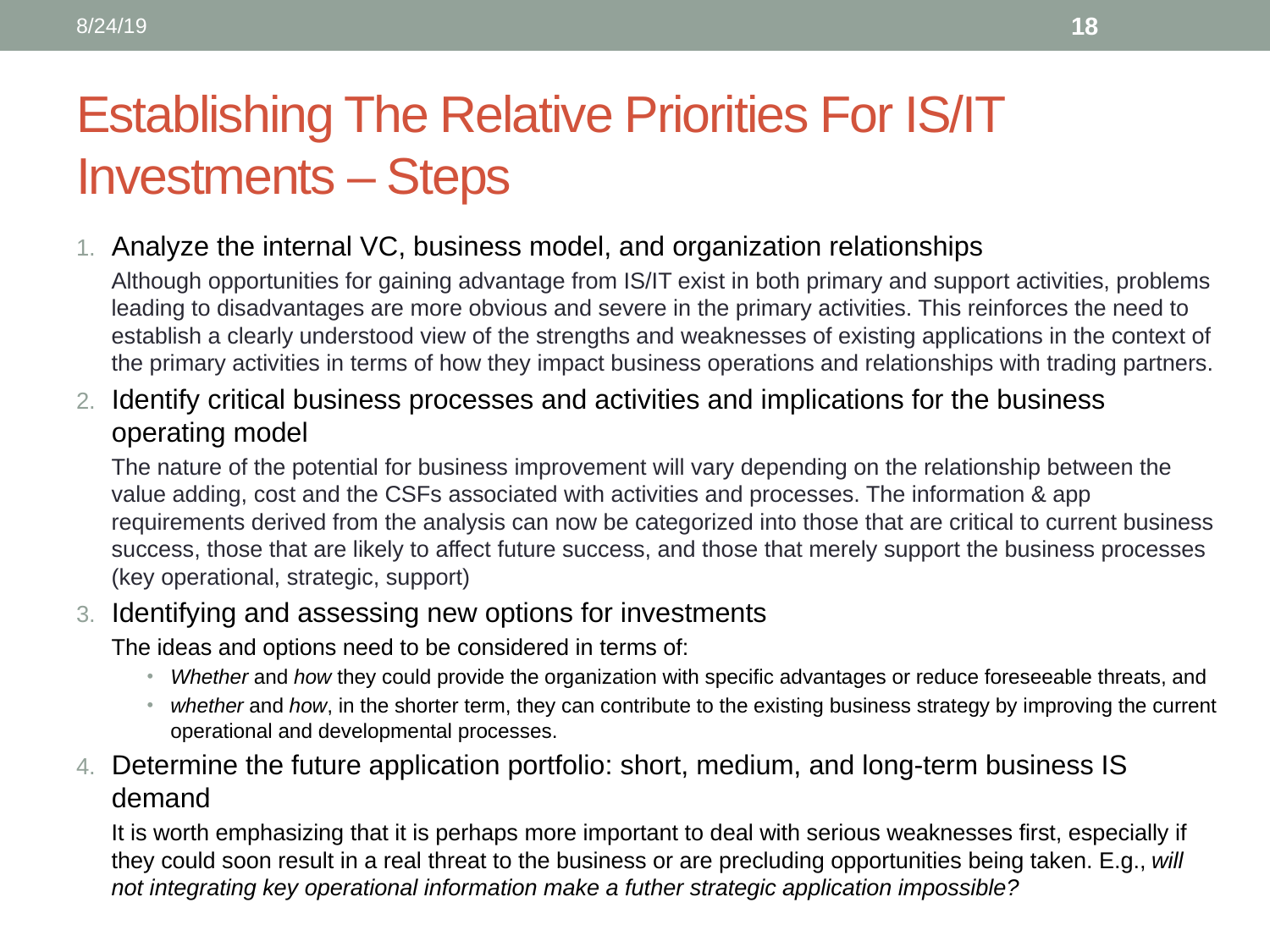

8/24/19
18
# Establishing The Relative Priorities For IS/IT Investments – Steps
Analyze the internal VC, business model, and organization relationships
Although opportunities for gaining advantage from IS/IT exist in both primary and support activities, problems leading to disadvantages are more obvious and severe in the primary activities. This reinforces the need to establish a clearly understood view of the strengths and weaknesses of existing applications in the context of the primary activities in terms of how they impact business operations and relationships with trading partners.
Identify critical business processes and activities and implications for the business operating model
The nature of the potential for business improvement will vary depending on the relationship between the value adding, cost and the CSFs associated with activities and processes. The information & app requirements derived from the analysis can now be categorized into those that are critical to current business success, those that are likely to affect future success, and those that merely support the business processes (key operational, strategic, support)
Identifying and assessing new options for investments
The ideas and options need to be considered in terms of:
Whether and how they could provide the organization with specific advantages or reduce foreseeable threats, and
whether and how, in the shorter term, they can contribute to the existing business strategy by improving the current operational and developmental processes.
Determine the future application portfolio: short, medium, and long-term business IS demand
It is worth emphasizing that it is perhaps more important to deal with serious weaknesses first, especially if they could soon result in a real threat to the business or are precluding opportunities being taken. E.g., will not integrating key operational information make a futher strategic application impossible?